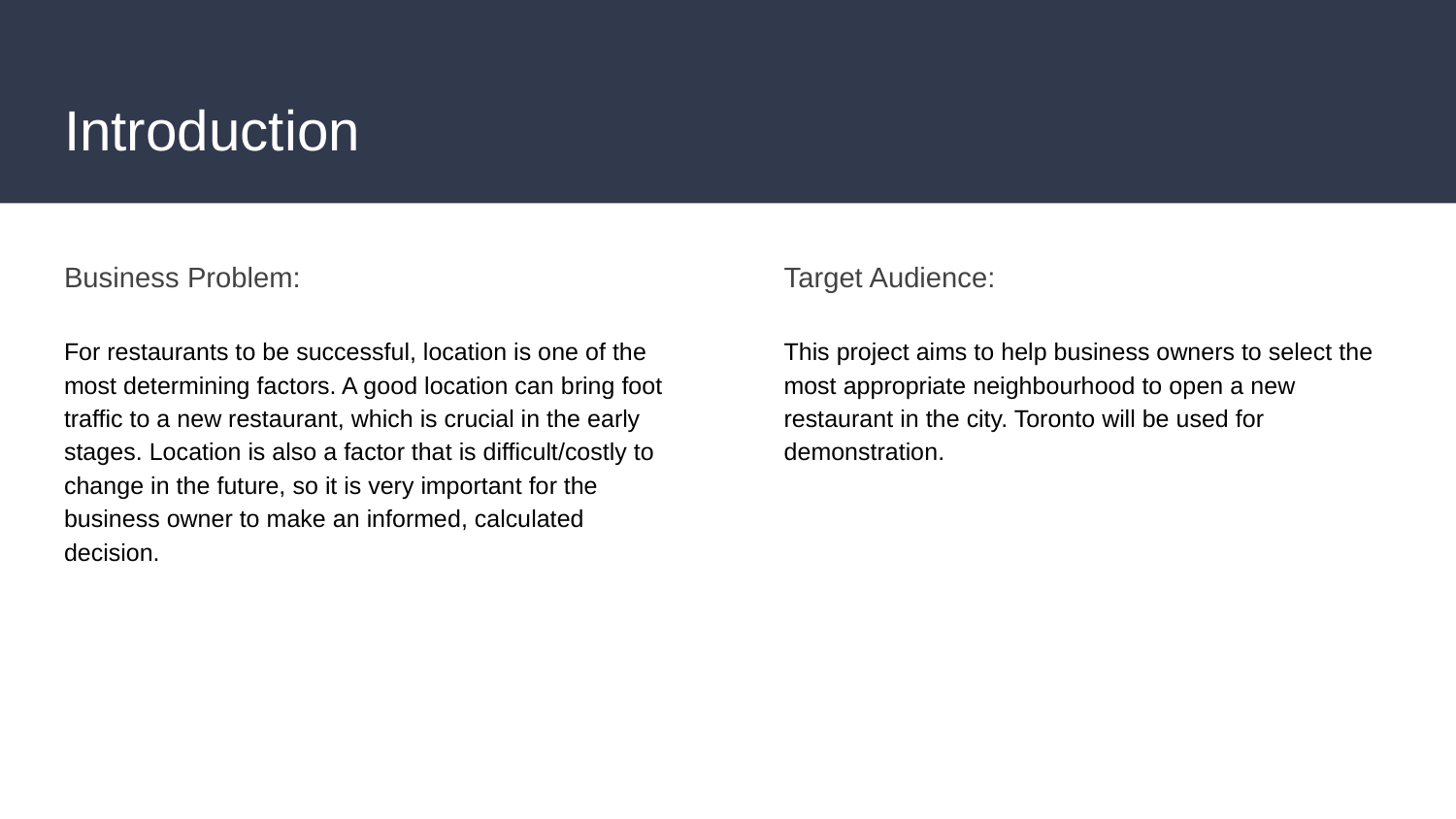

# Introduction
Business Problem:

For restaurants to be successful, location is one of the most determining factors. A good location can bring foot traffic to a new restaurant, which is crucial in the early stages. Location is also a factor that is difficult/costly to change in the future, so it is very important for the business owner to make an informed, calculated decision.

Target Audience:

This project aims to help business owners to select the most appropriate neighbourhood to open a new restaurant in the city. Toronto will be used for demonstration.